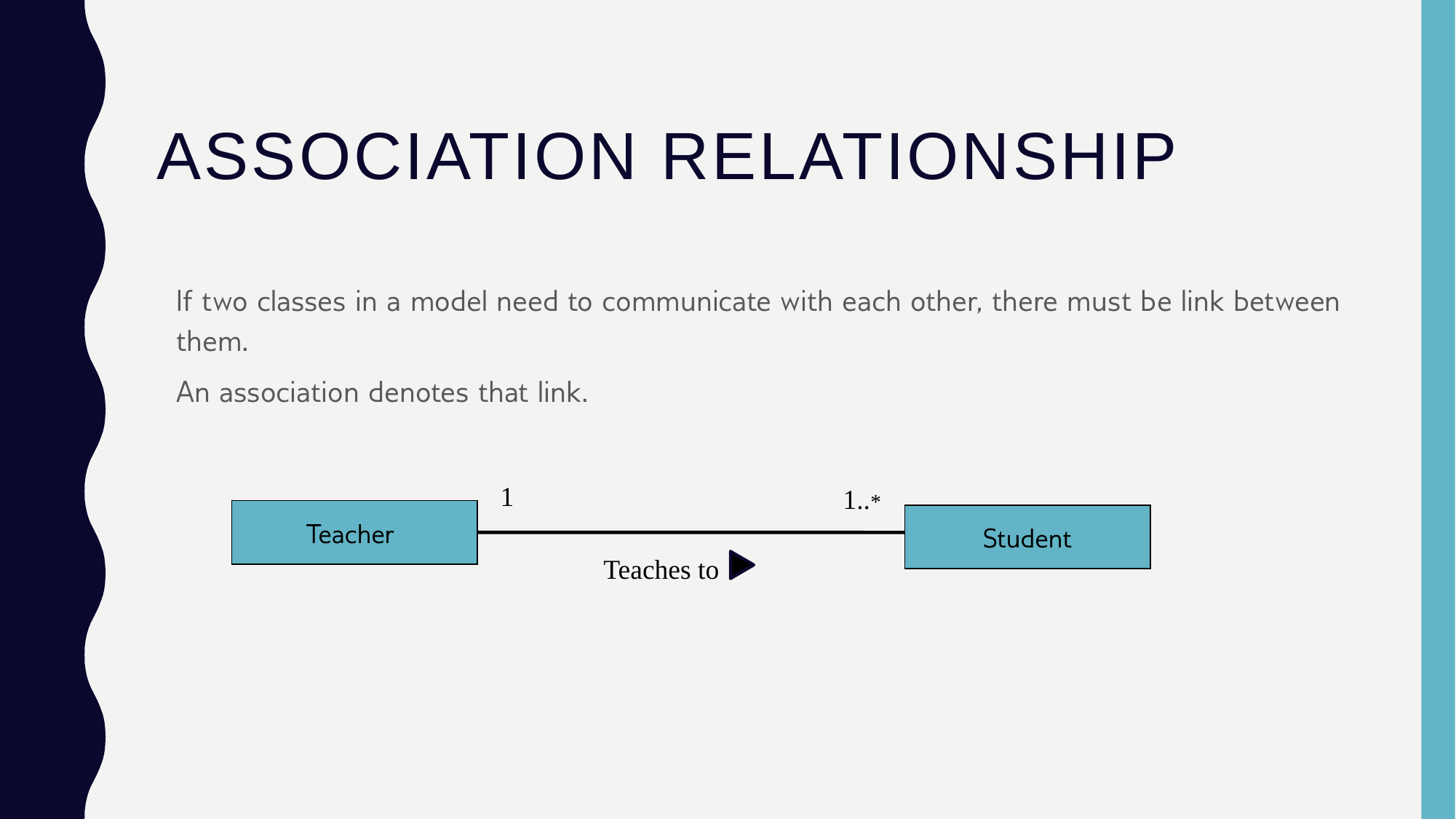

Association relationship
If two classes in a model need to communicate with each other, there must be link between them.
An association denotes that link.

1
1..*
Teacher
Student

Teaches to